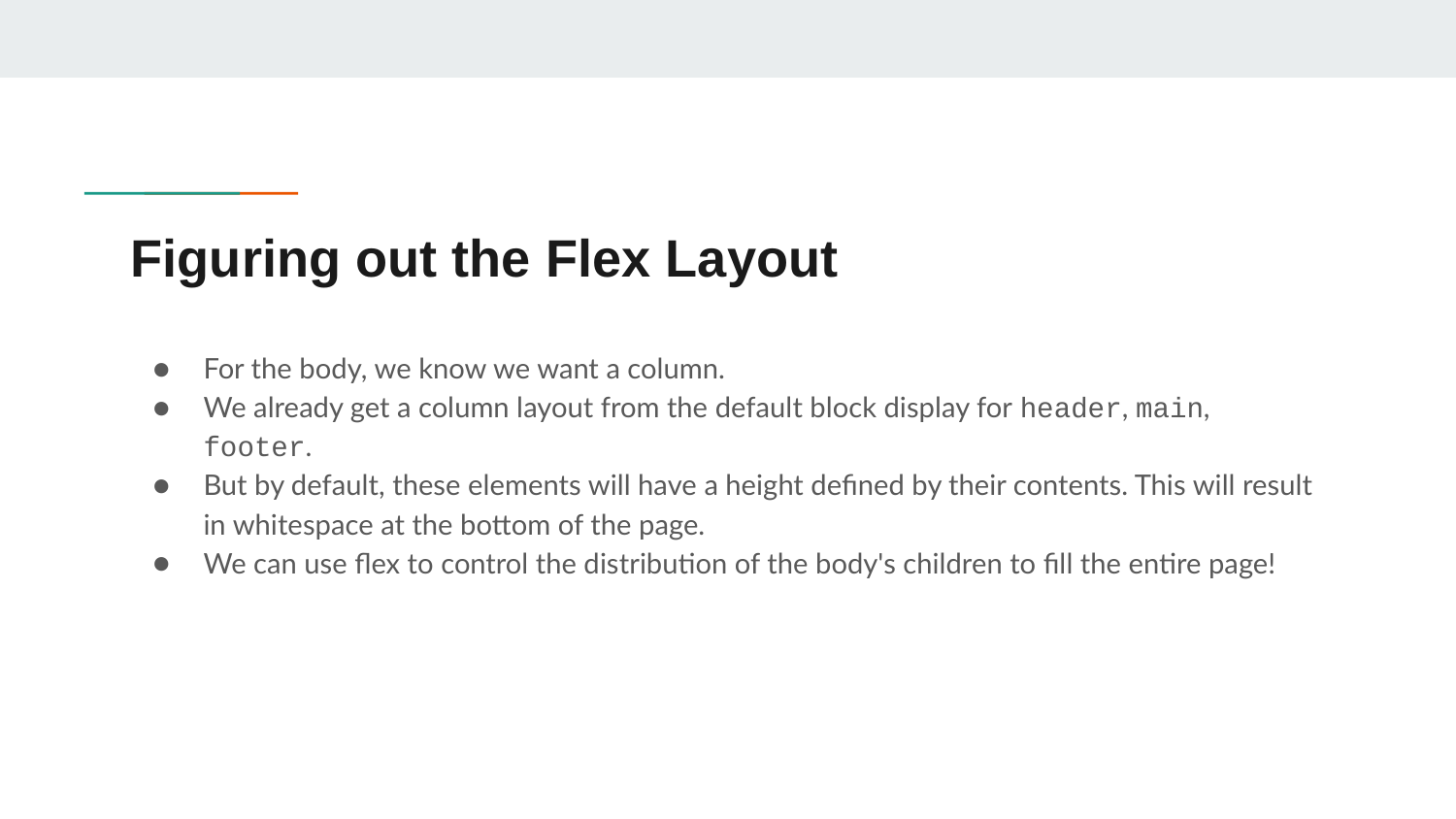

# Figuring out the Flex Layout
For the body, we know we want a column.
We already get a column layout from the default block display for header, main, footer.
But by default, these elements will have a height defined by their contents. This will result in whitespace at the bottom of the page.
We can use flex to control the distribution of the body's children to fill the entire page!